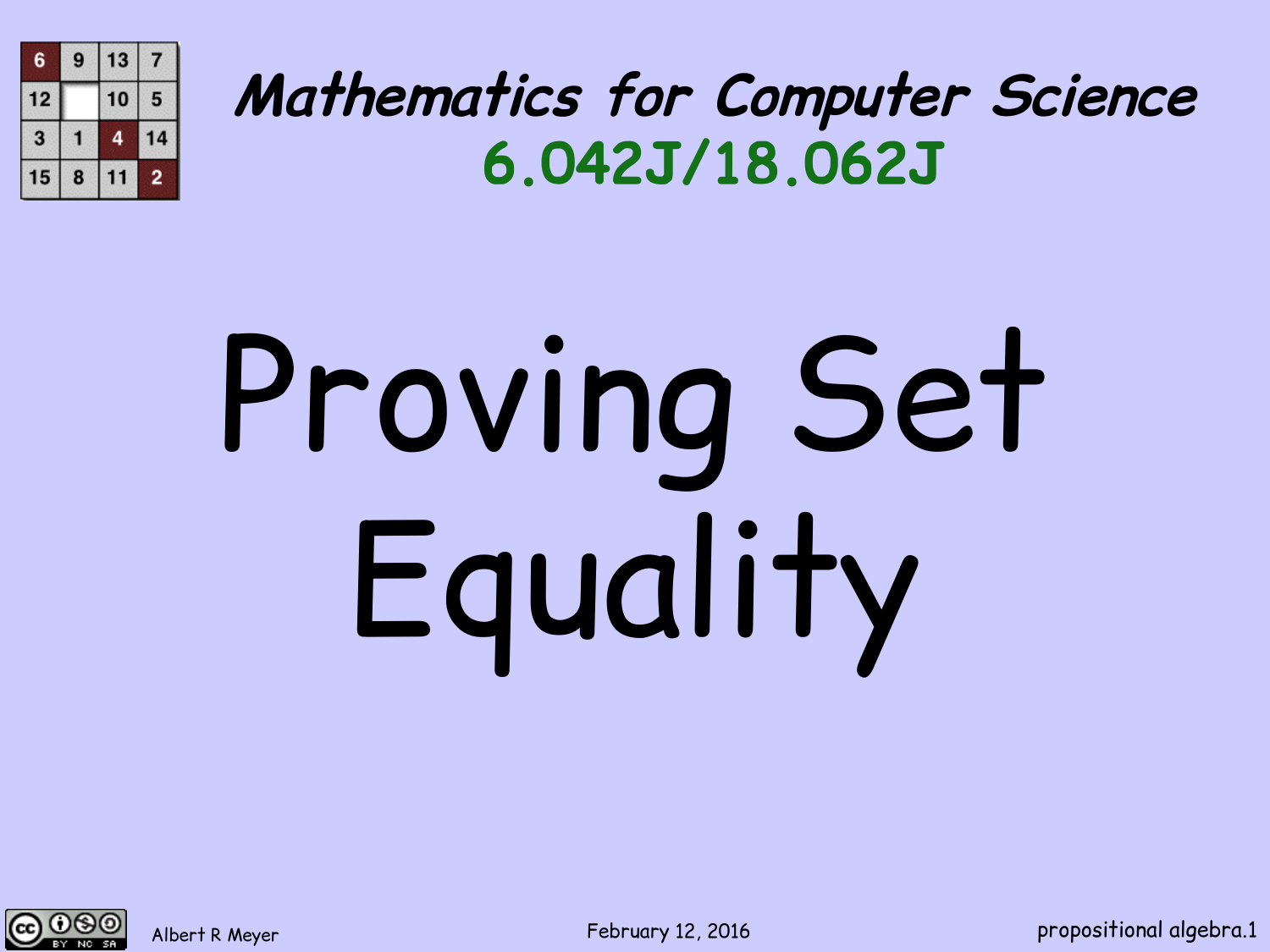

Mathematics for Computer Science
6.042J/18.062J
# Proving Set Equality
propositional algebra.1